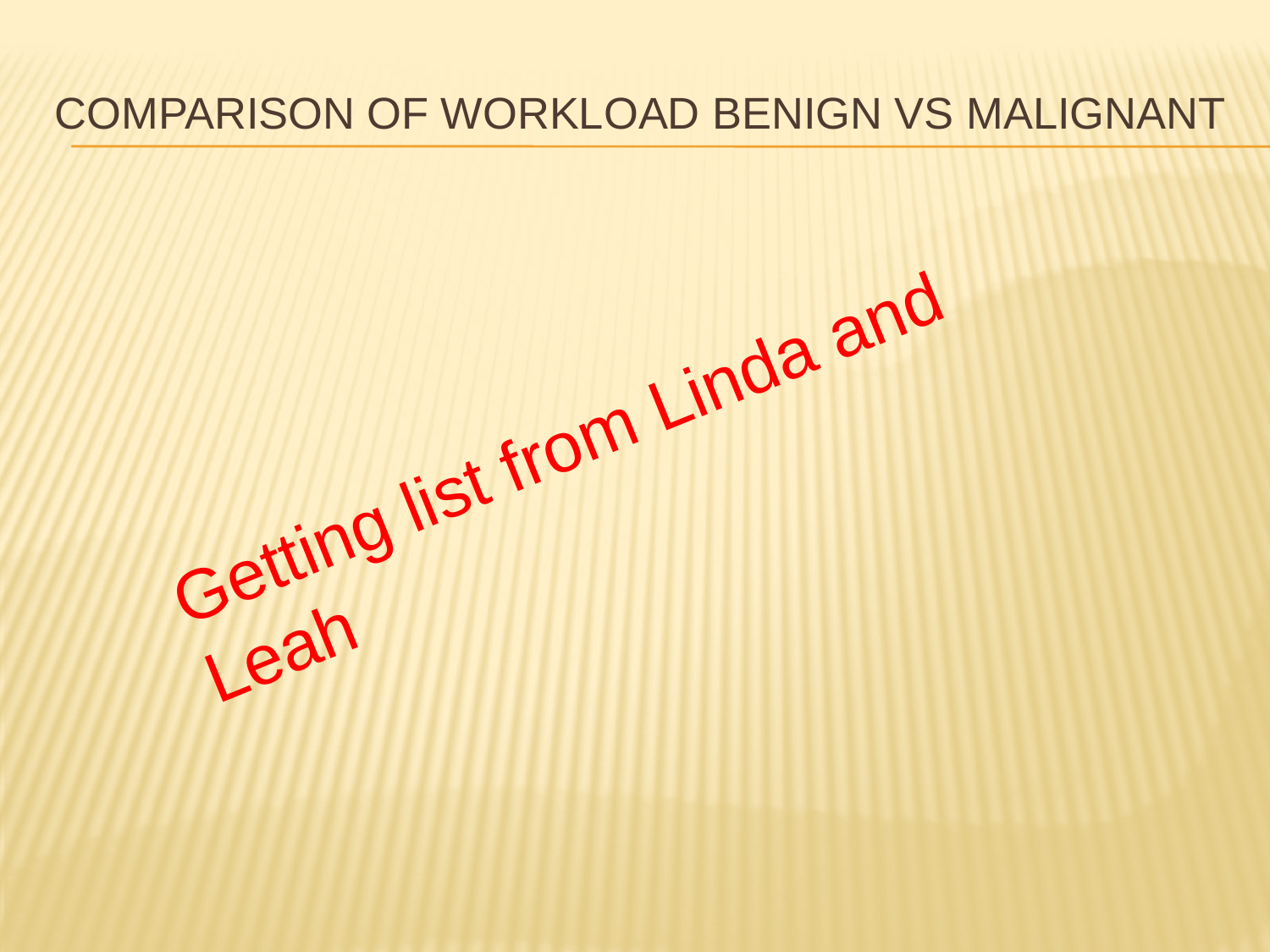

# Comparison of workload benign vs malignant
Getting list from Linda and Leah